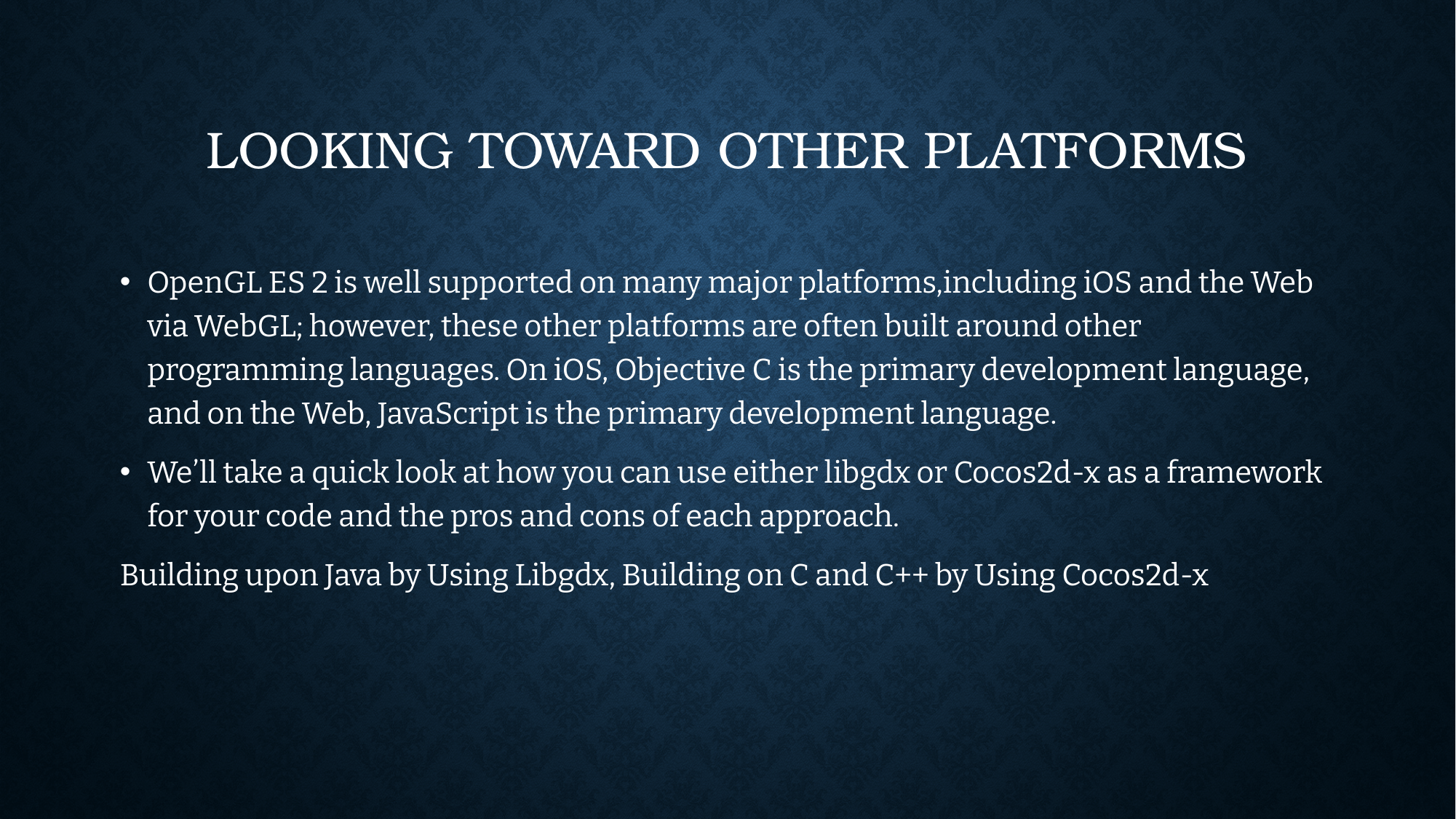

# Looking Toward Other Platforms
OpenGL ES 2 is well supported on many major platforms,including iOS and the Web via WebGL; however, these other platforms are often built around other programming languages. On iOS, Objective C is the primary development language, and on the Web, JavaScript is the primary development language.
We’ll take a quick look at how you can use either libgdx or Cocos2d-x as a framework for your code and the pros and cons of each approach.
Building upon Java by Using Libgdx, Building on C and C++ by Using Cocos2d-x